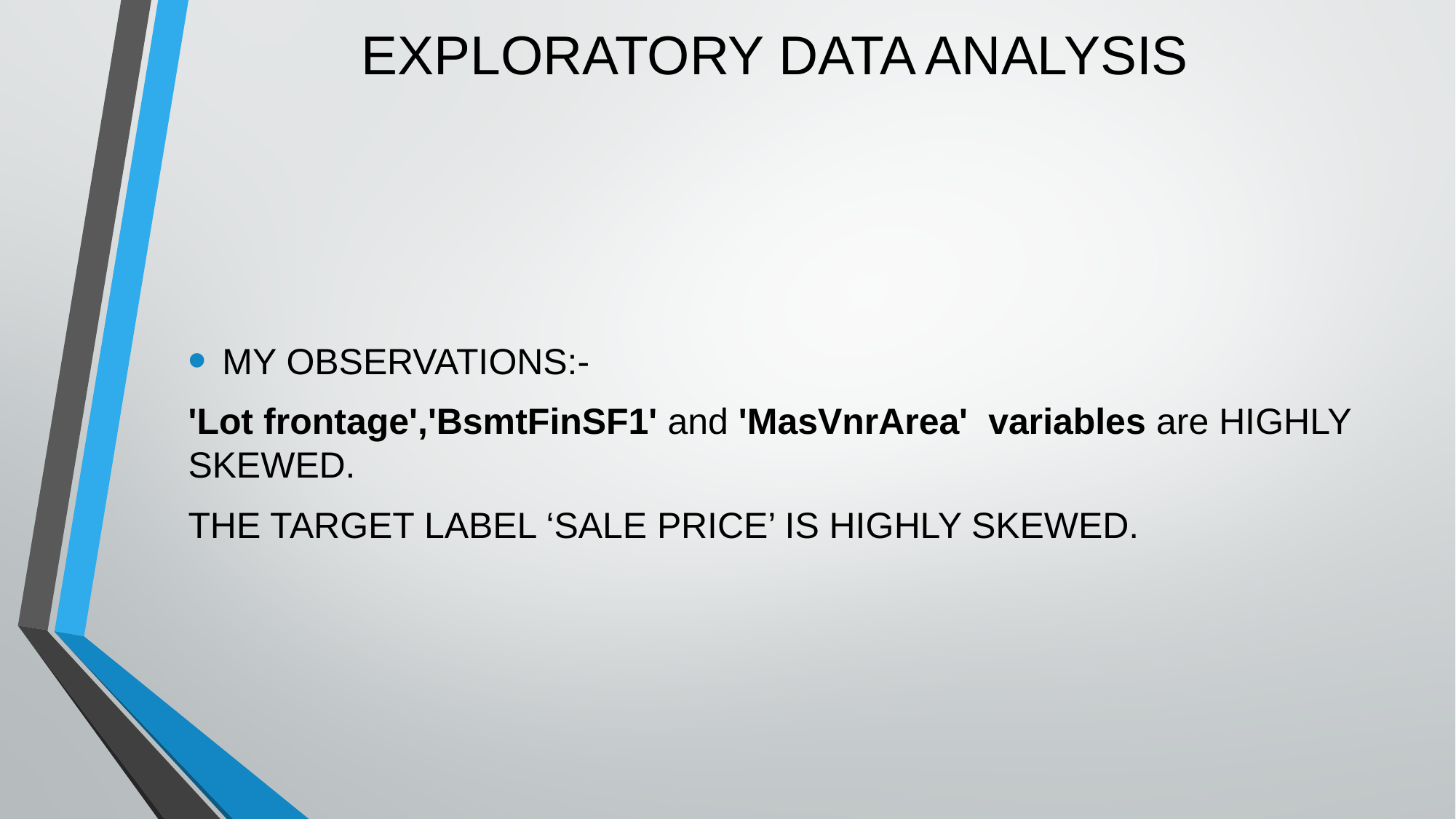

# EXPLORATORY DATA ANALYSIS
MY OBSERVATIONS:-
'Lot frontage','BsmtFinSF1' and 'MasVnrArea'  variables are HIGHLY SKEWED.
THE TARGET LABEL ‘SALE PRICE’ IS HIGHLY SKEWED.